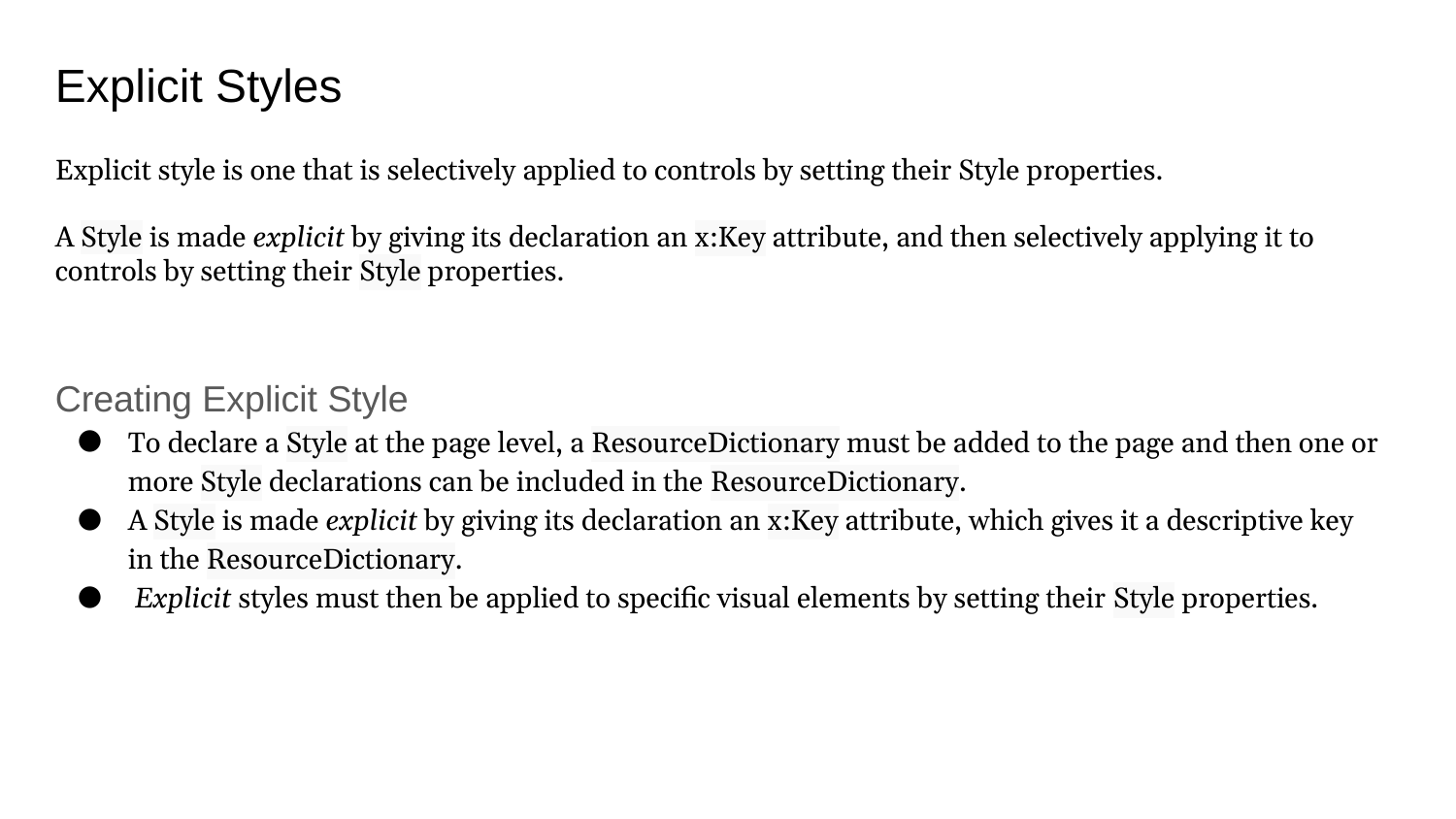

# Explicit Styles

Explicit style is one that is selectively applied to controls by setting their Style properties.
A Style is made explicit by giving its declaration an x:Key attribute, and then selectively applying it to controls by setting their Style properties.

Creating Explicit Style
To declare a Style at the page level, a ResourceDictionary must be added to the page and then one or more Style declarations can be included in the ResourceDictionary.
A Style is made explicit by giving its declaration an x:Key attribute, which gives it a descriptive key in the ResourceDictionary.
 Explicit styles must then be applied to specific visual elements by setting their Style properties.